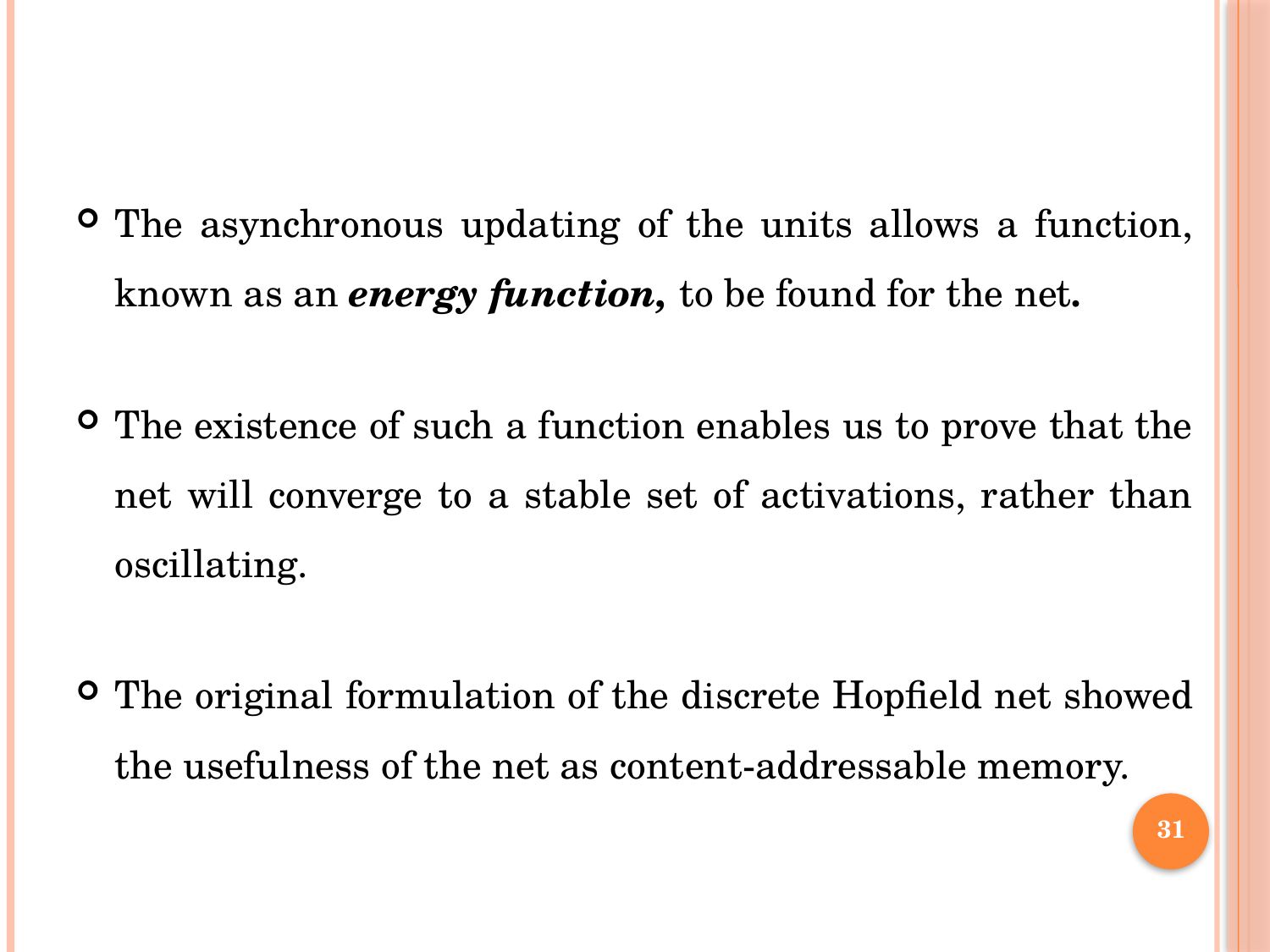

The asynchronous updating of the units allows a function, known as an energy function, to be found for the net.

The existence of such a function enables us to prove that the net will converge to a stable set of activations, rather than oscillating.

The original formulation of the discrete Hopfield net showed the usefulness of the net as content-addressable memory.
31